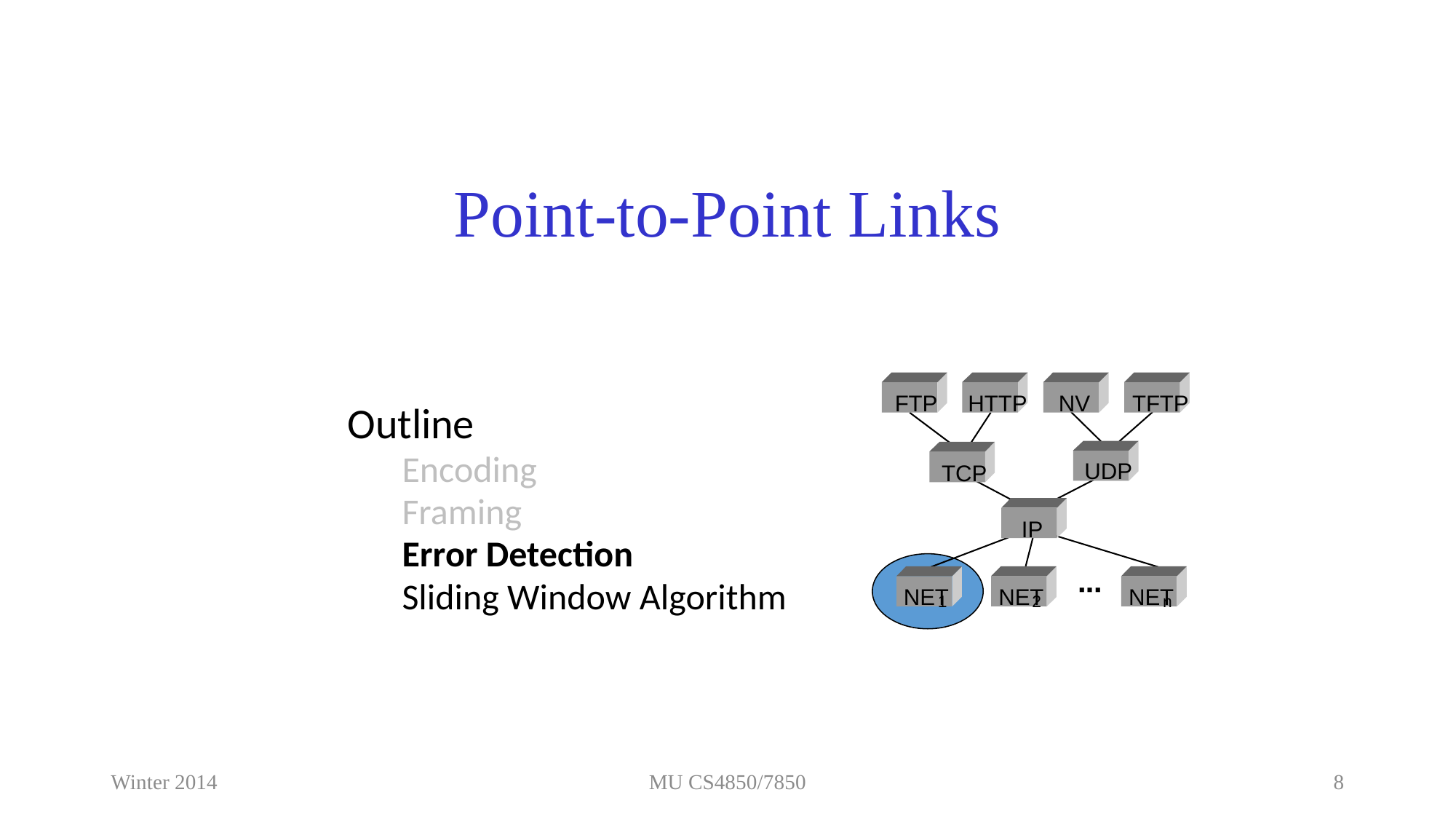

Point-to-Point Links

FTP
HTTP
NV
TFTP

UDP
TCP

IP

NET
NET
NET
■ ■ ■
1
2
n
Outline
Encoding
Framing
Error Detection
Sliding Window Algorithm

Winter 2014
MU CS4850/7850
8